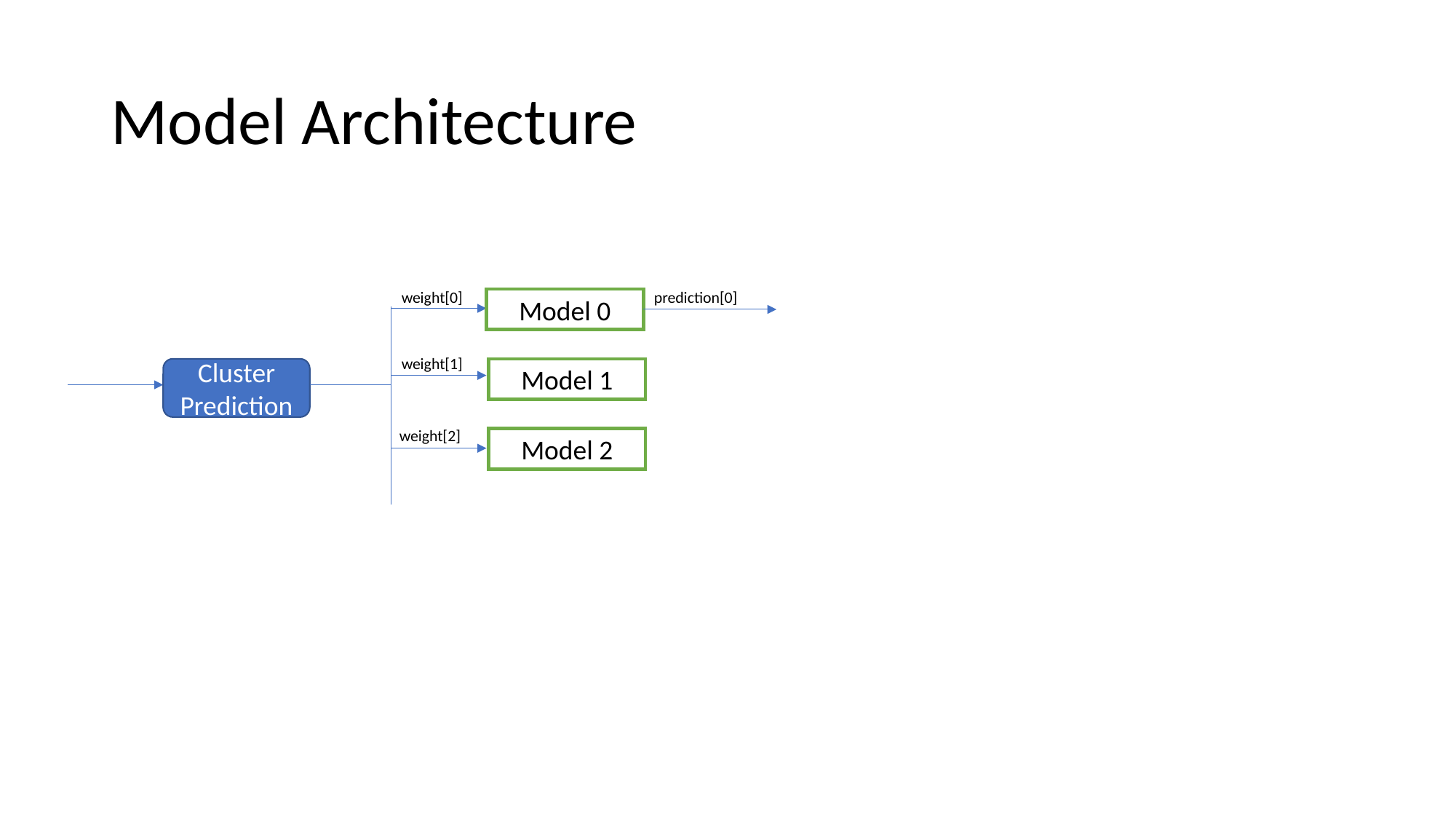

# Model Architecture
weight[0]
prediction[0]
Model 0
weight[1]
Cluster Prediction
Model 1
weight[2]
Model 2